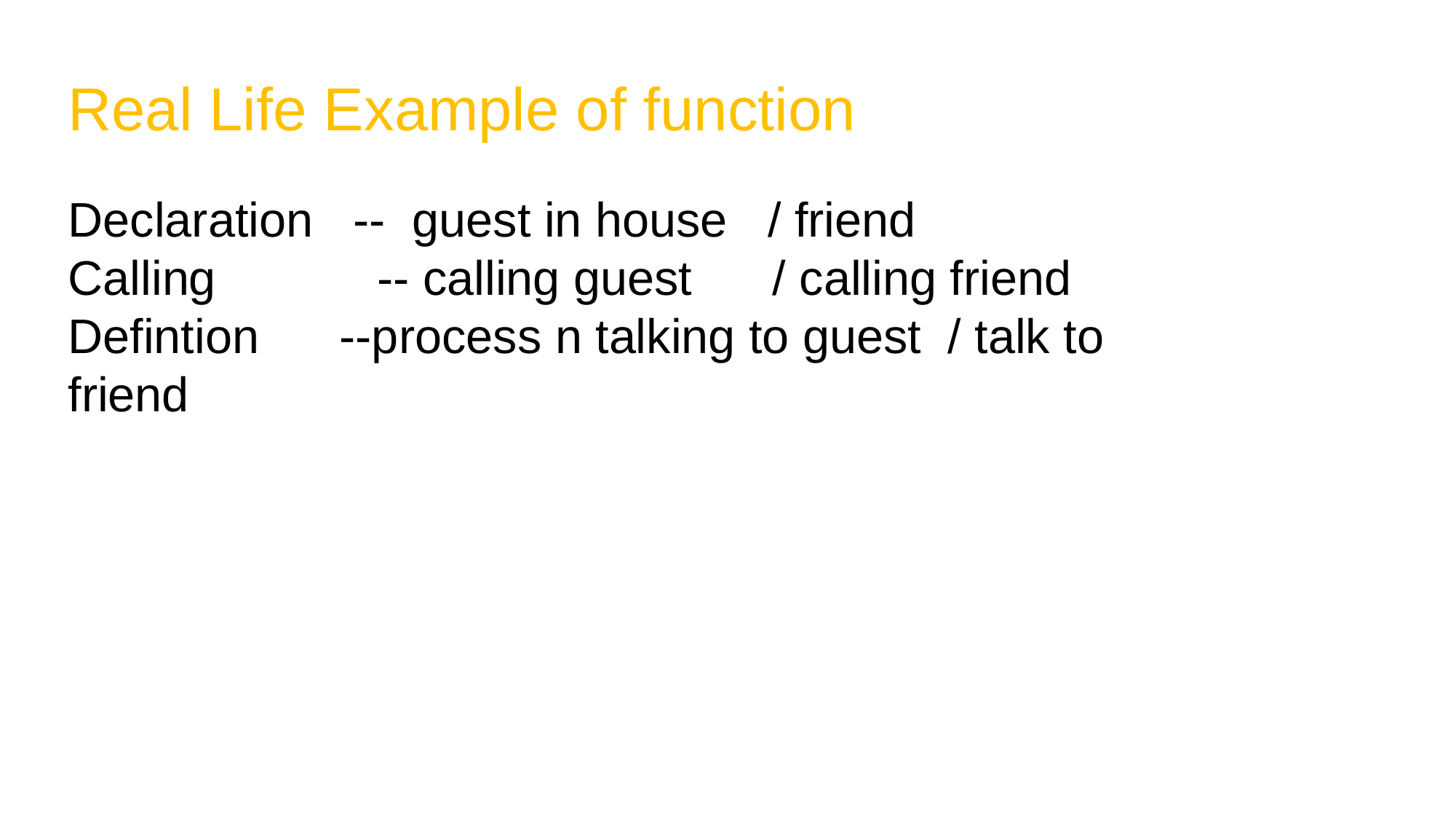

Real Life Example of function
Declaration   --  guest in house   / friend
Calling            -- calling guest      / calling friend
Defintion      --process n talking to guest  / talk to friend